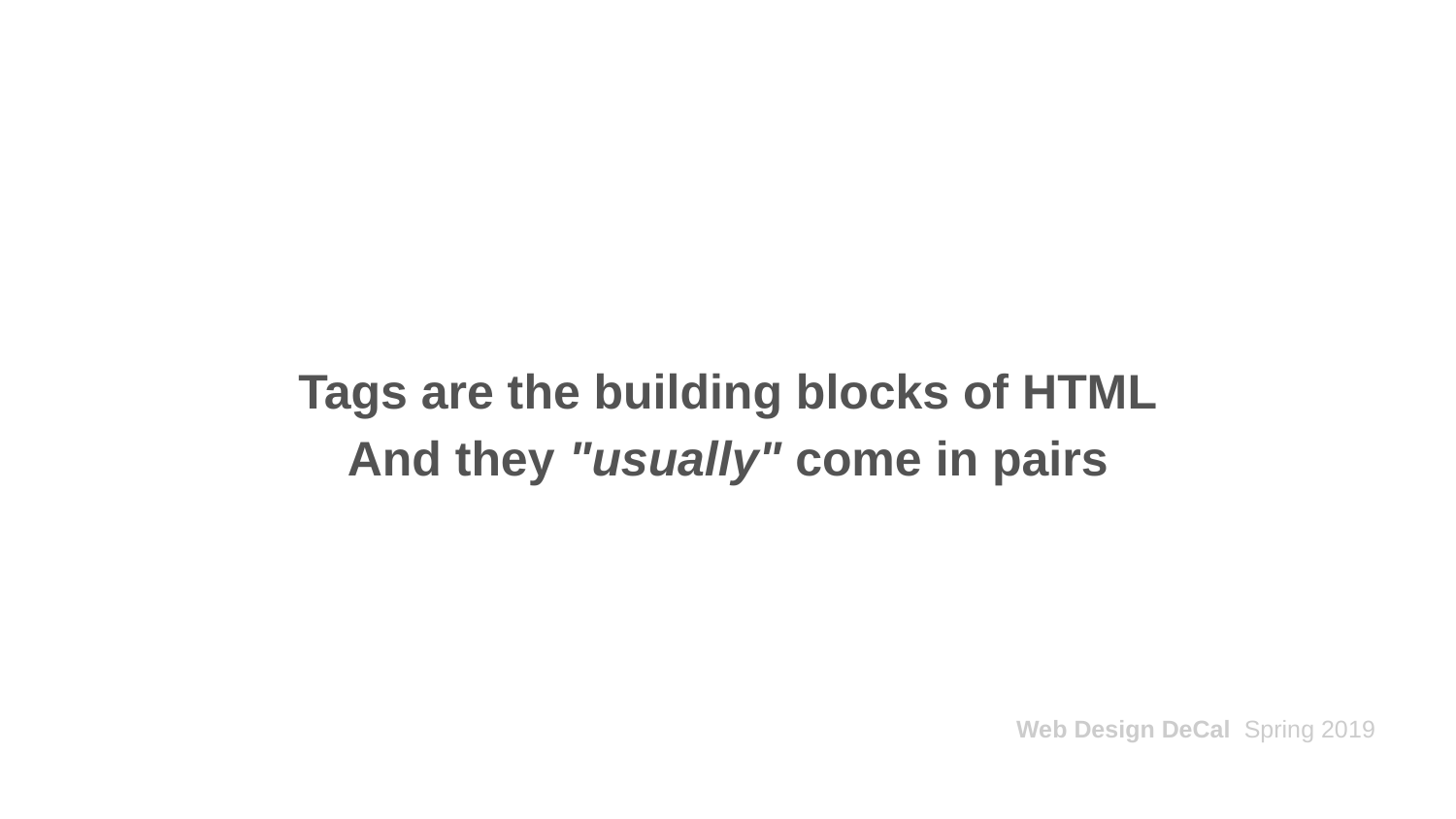

# Tags are the building blocks of HTML
And they "usually" come in pairs